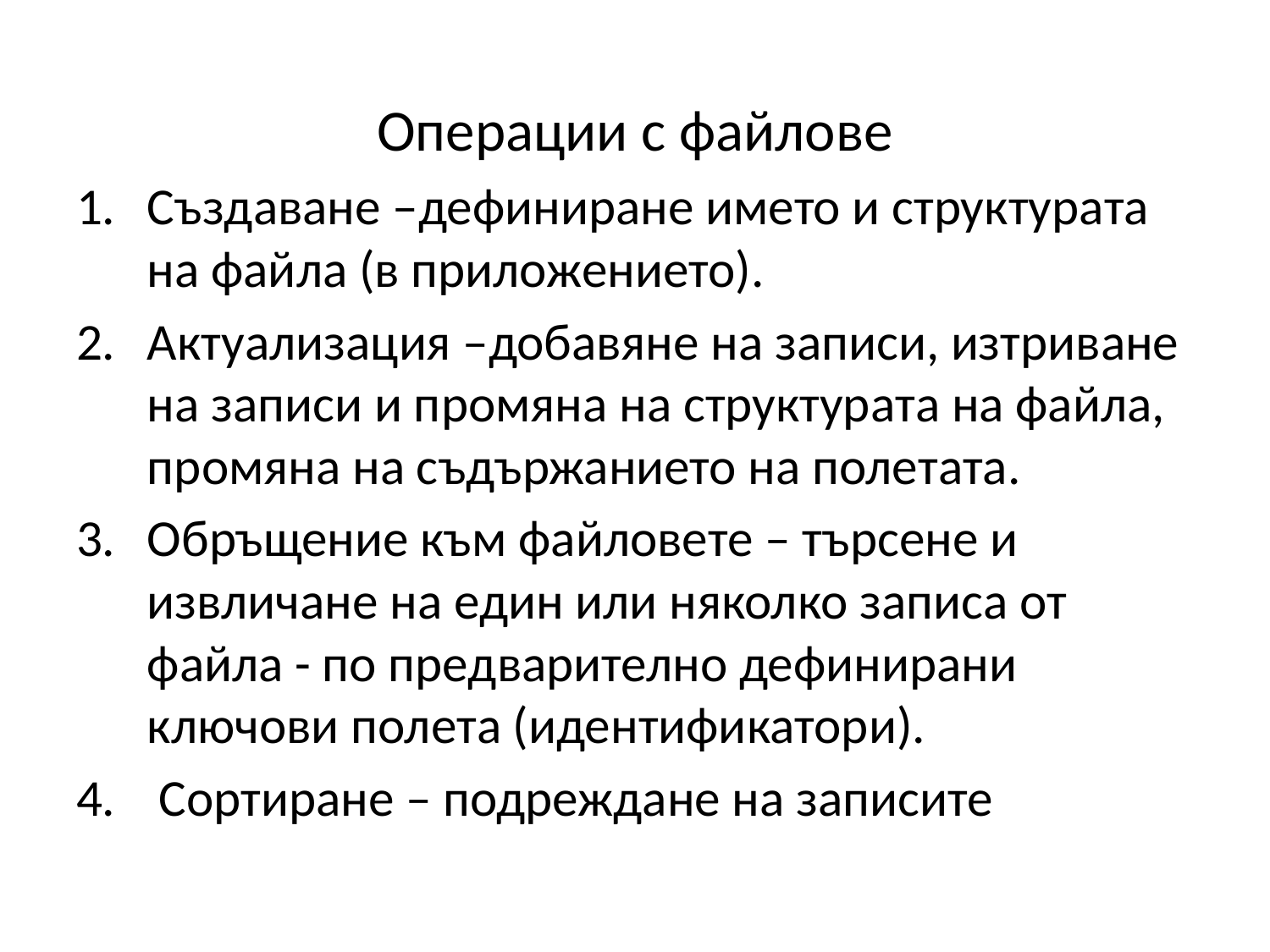

Операции с файлове
Създаване –дефиниране името и структурата на файла (в приложението).
Актуализация –добавяне на записи, изтриване на записи и промяна на структурата на файла, промяна на съдържанието на полетата.
Обръщение към файловете – търсене и извличане на един или няколко записа от файла - по предварително дефинирани ключови полета (идентификатори).
 Сортиране – подреждане на записите